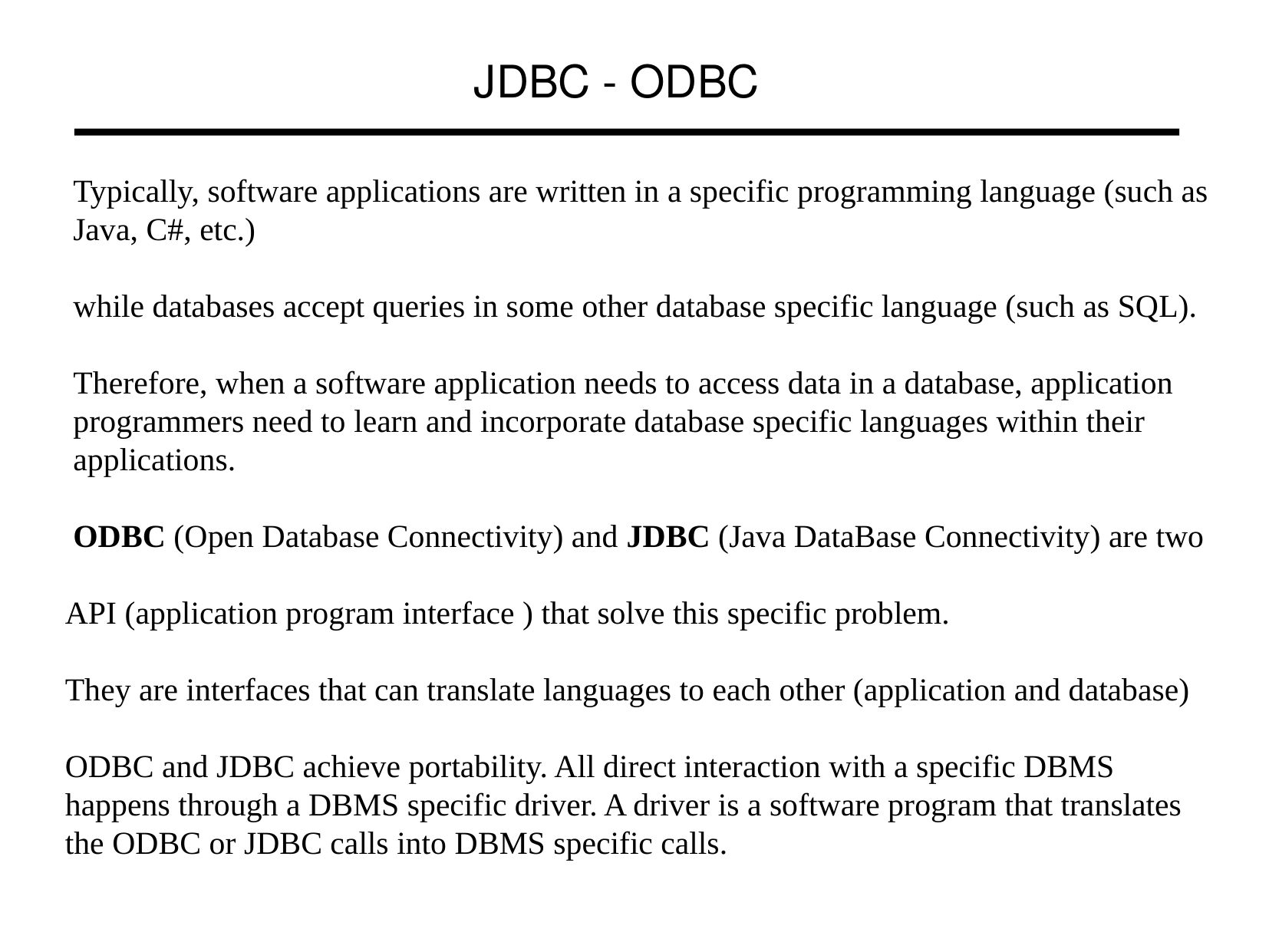

JDBC - ODBC

    Typically, software applications are written in a specific programming language (such as
    Java, C#, etc.)

    while databases accept queries in some other database specific language (such as SQL).

    Therefore, when a software application needs to access data in a database, application
    programmers need to learn and incorporate database specific languages within their
    applications.

    ODBC (Open Database Connectivity) and JDBC (Java DataBase Connectivity) are two
   API (application program interface ) that solve this specific problem.

   They are interfaces that can translate languages to each other (application and database)

   ODBC and JDBC achieve portability. All direct interaction with a specific DBMS
   happens through a DBMS specific driver. A driver is a software program that translates
   the ODBC or JDBC calls into DBMS specific calls.